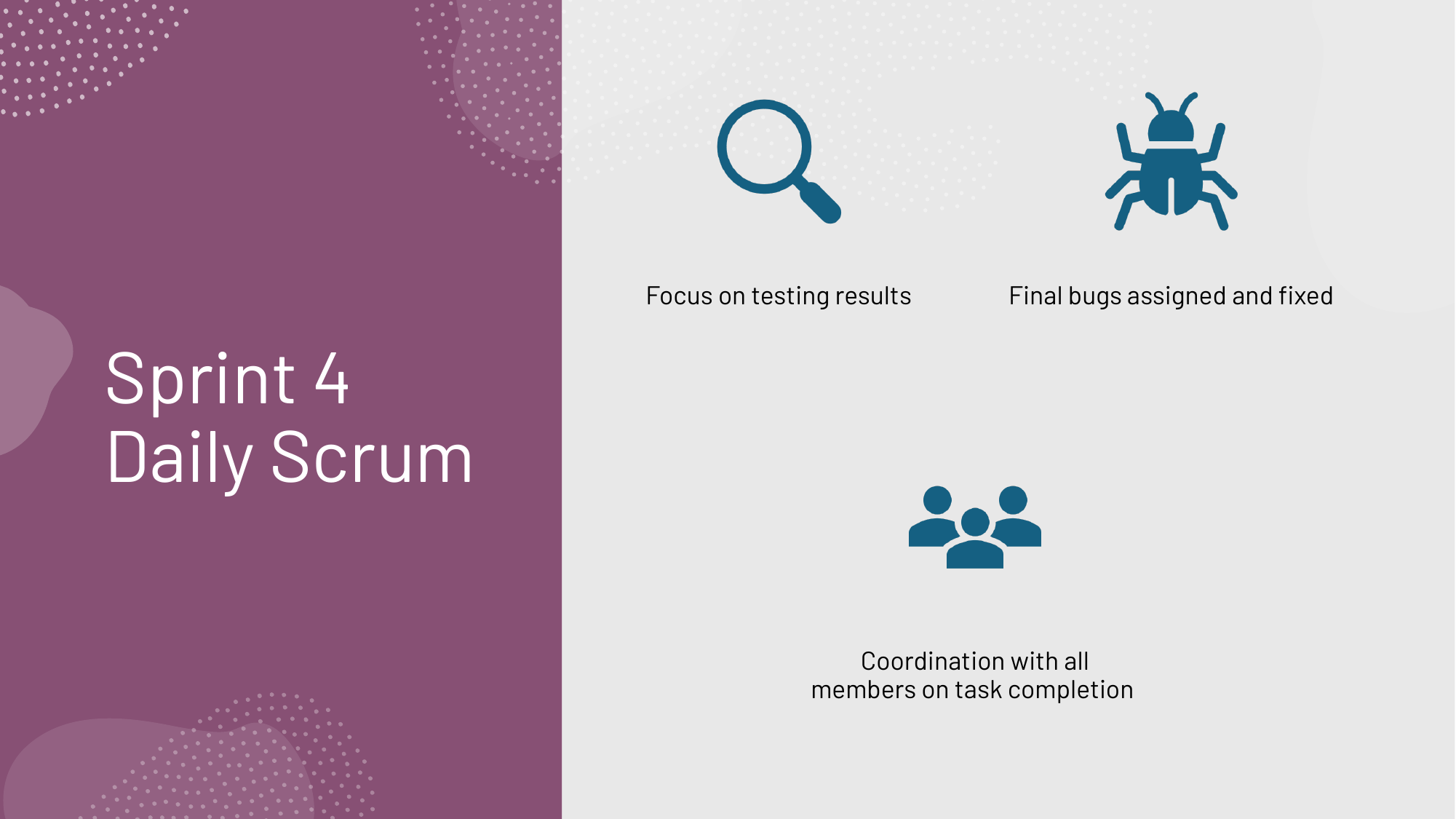

Focus on testing results
Final bugs assigned and fixed
Coordination with all members on task completion
# Sprint 4 Daily Scrum